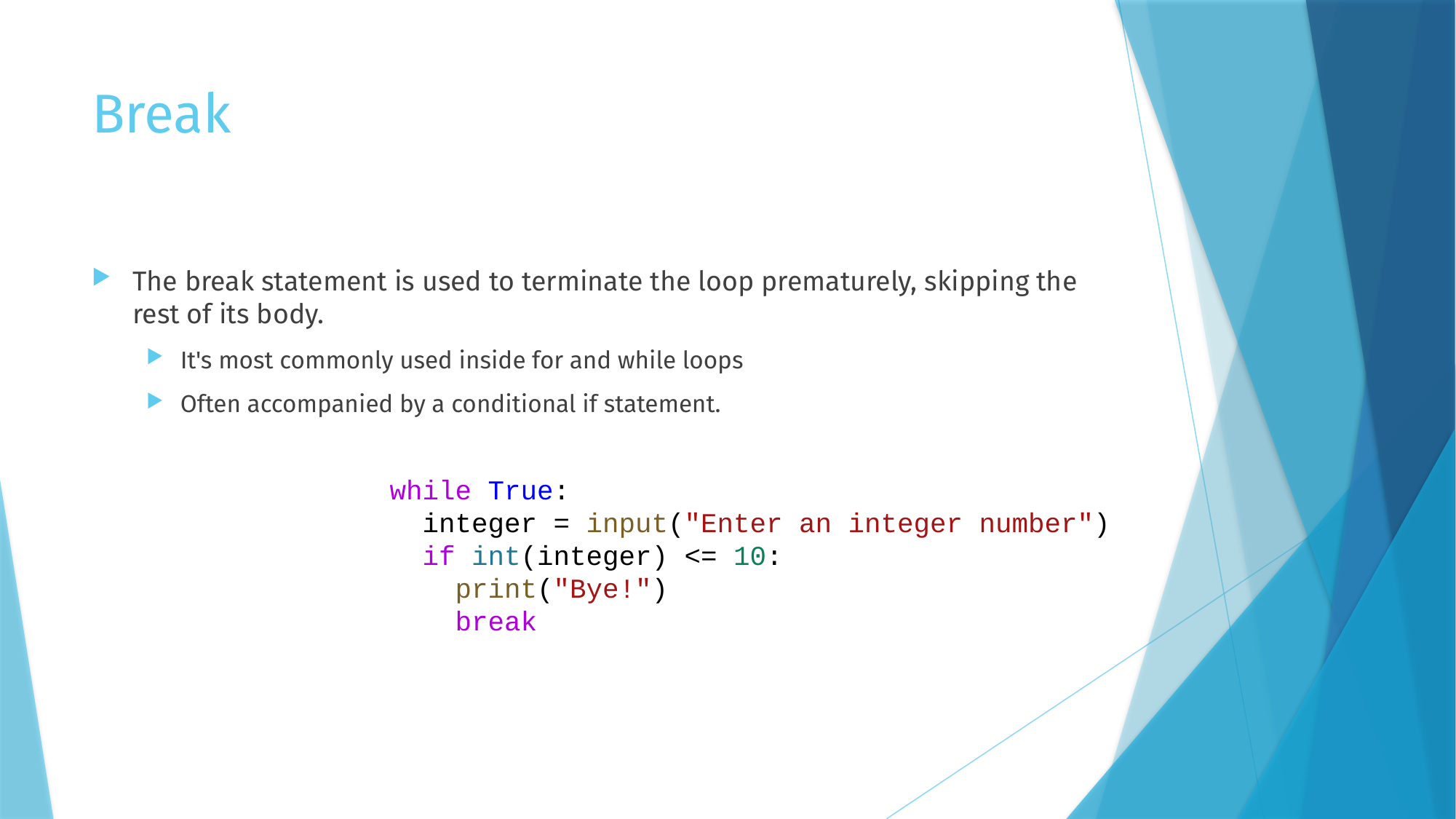

# Break
The break statement is used to terminate the loop prematurely, skipping the rest of its body.
It's most commonly used inside for and while loops
Often accompanied by a conditional if statement.
while True:
  integer = input("Enter an integer number")
  if int(integer) <= 10:
    print("Bye!")
    break